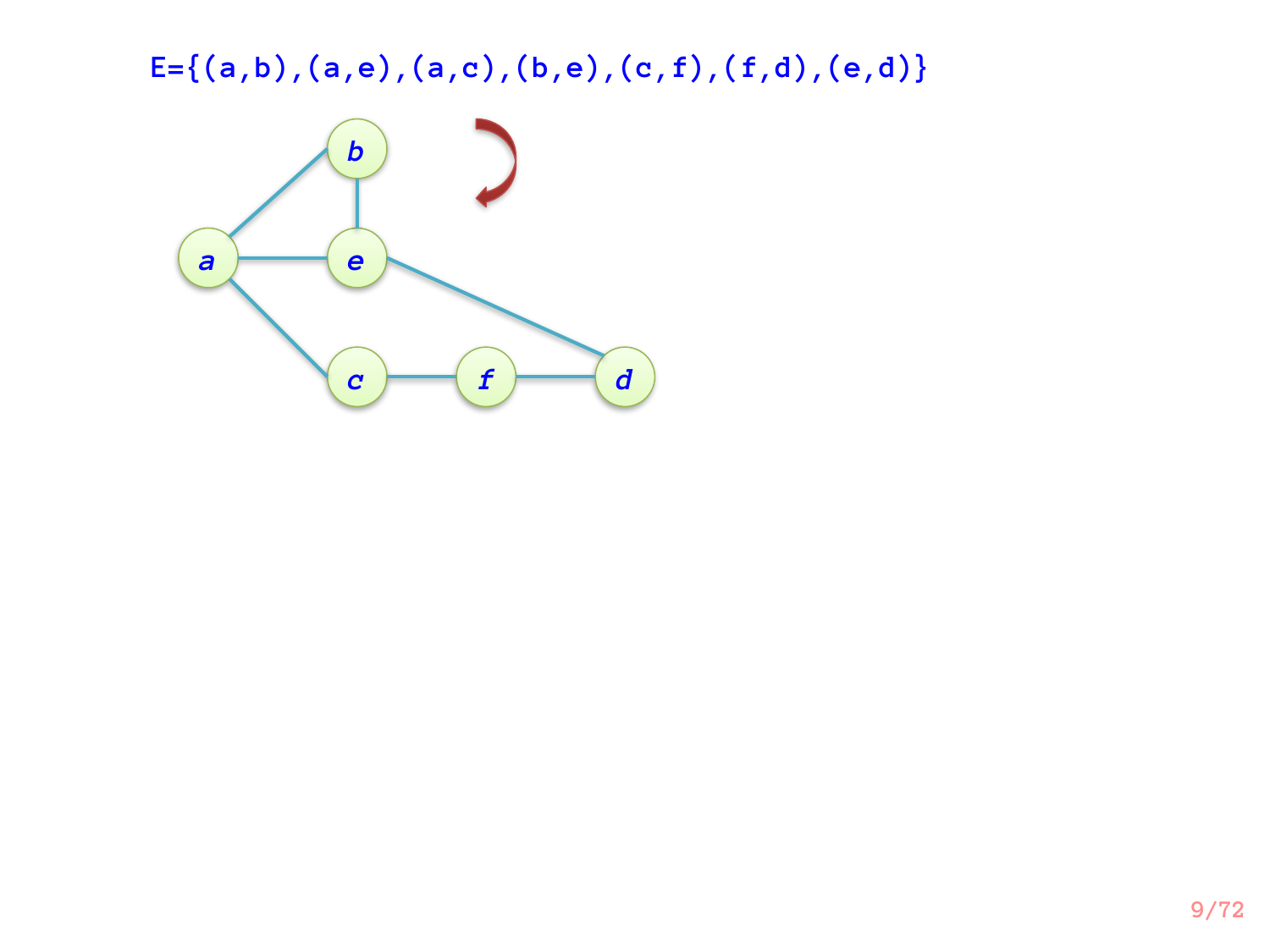

E={(a,b),(a,e),(a,c),(b,e),(c,f),(f,d),(e,d)}
b

a
e
c
f
d
9/72